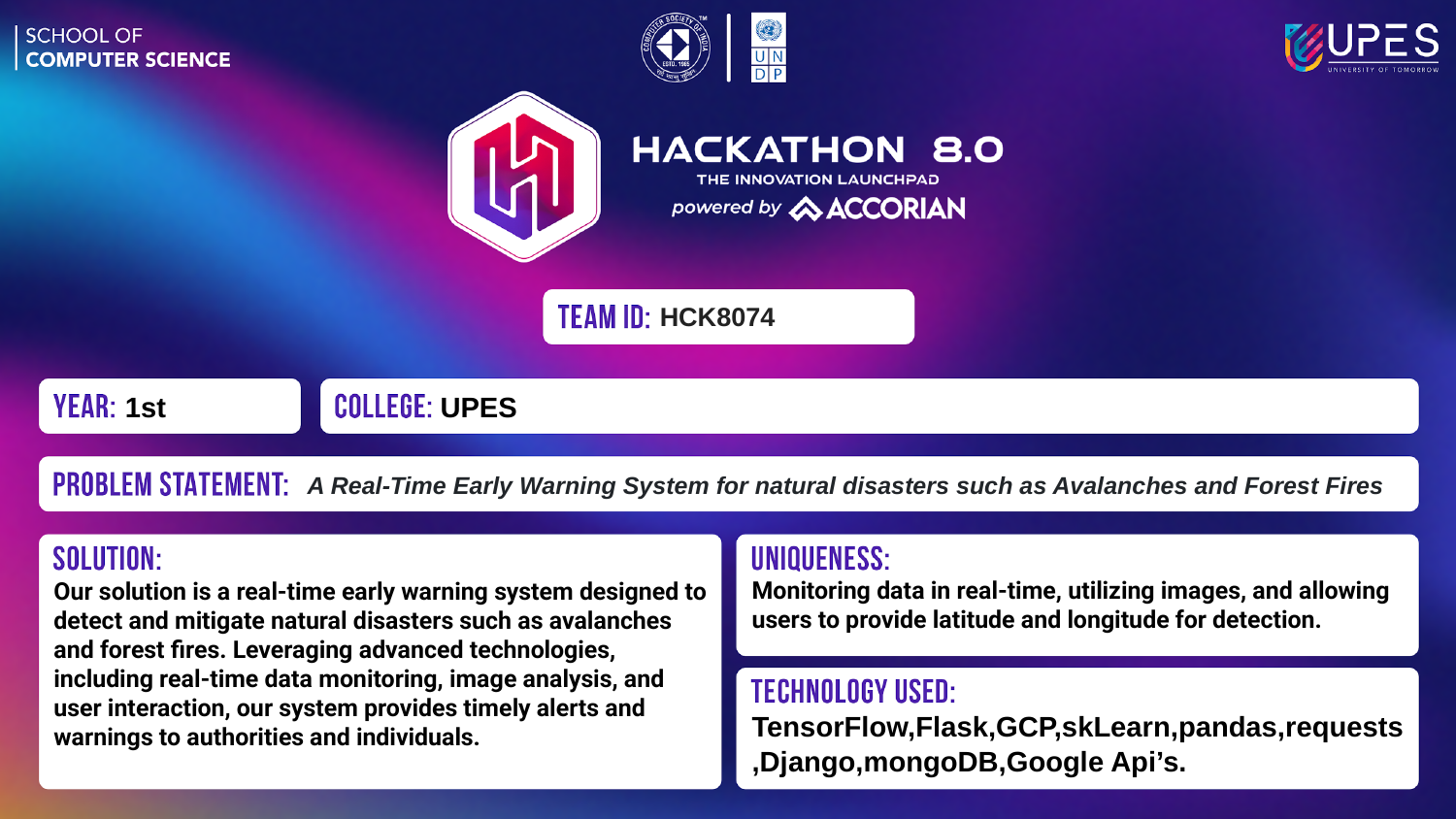

HCK8074
1st
UPES
 A Real-Time Early Warning System for natural disasters such as Avalanches and Forest Fires

Monitoring data in real-time, utilizing images, and allowing users to provide latitude and longitude for detection.
Our solution is a real-time early warning system designed to detect and mitigate natural disasters such as avalanches and forest fires. Leveraging advanced technologies, including real-time data monitoring, image analysis, and user interaction, our system provides timely alerts and warnings to authorities and individuals.
TensorFlow,Flask,GCP,skLearn,pandas,requests,Django,mongoDB,Google Api’s.